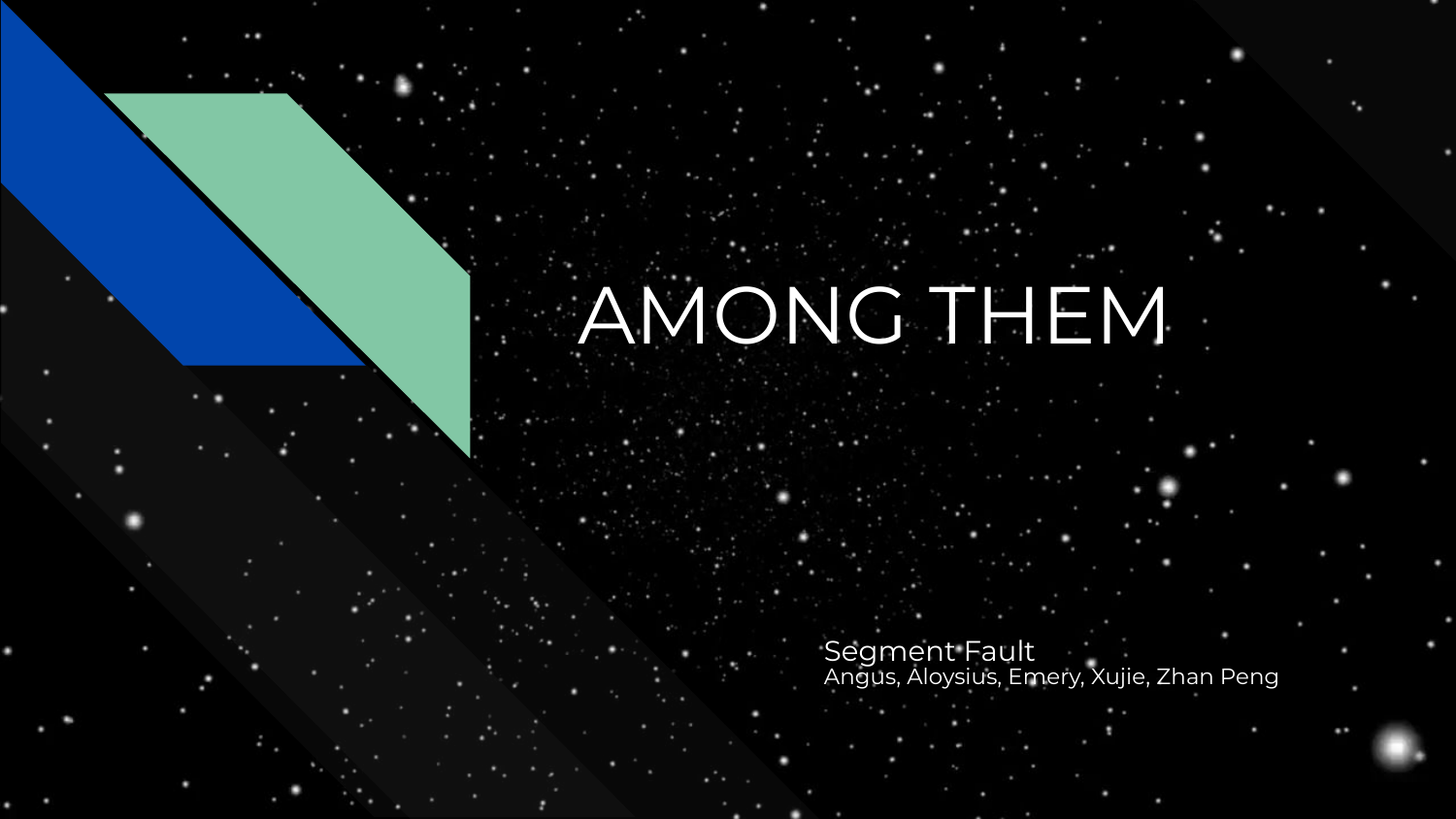

# AMONG THEM
Segment Fault
Angus, Aloysius, Emery, Xujie, Zhan Peng